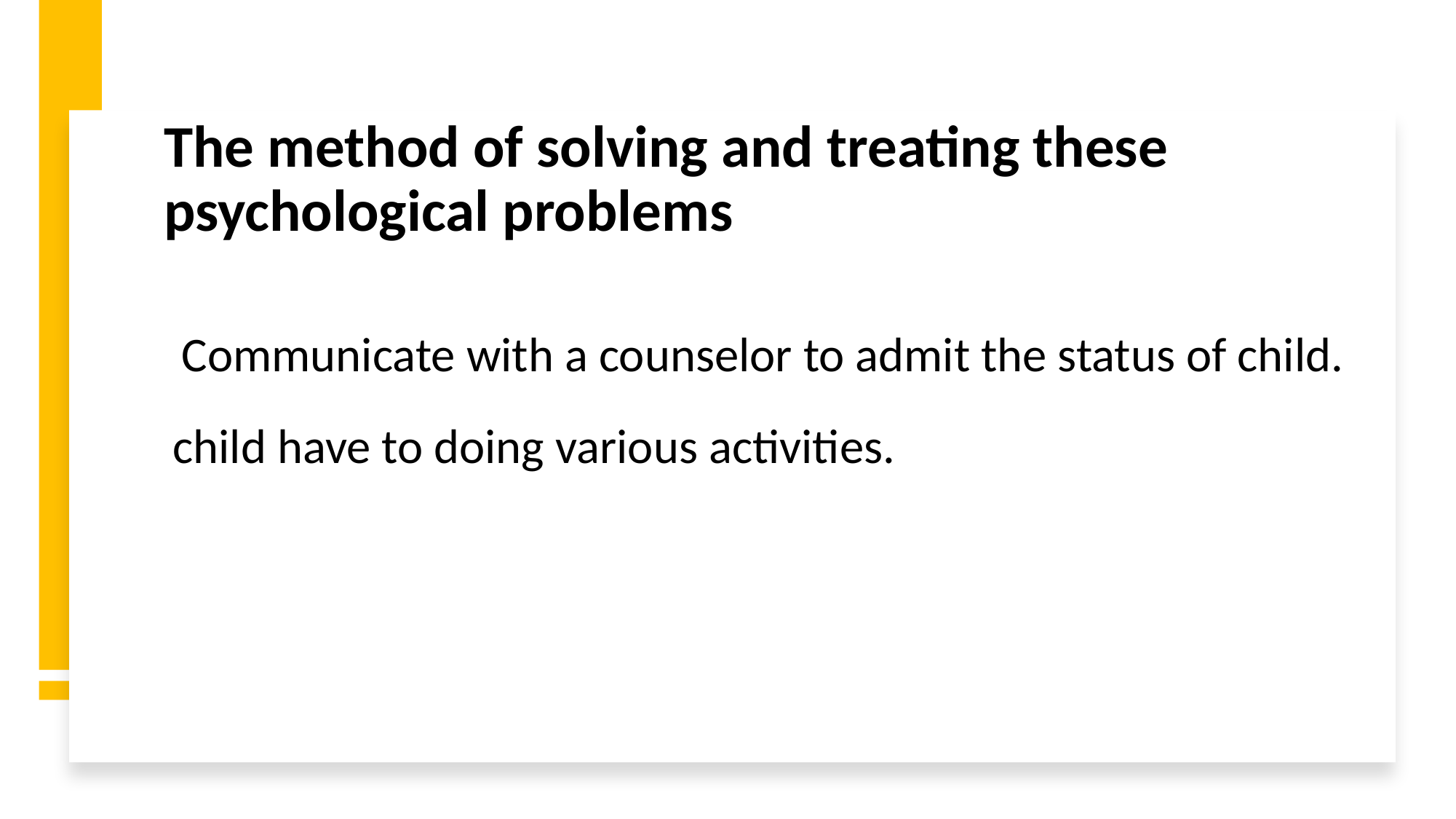

# The method of solving and treating these psychological problems
Communicate with a counselor to admit the status of child.

child have to doing various activities.